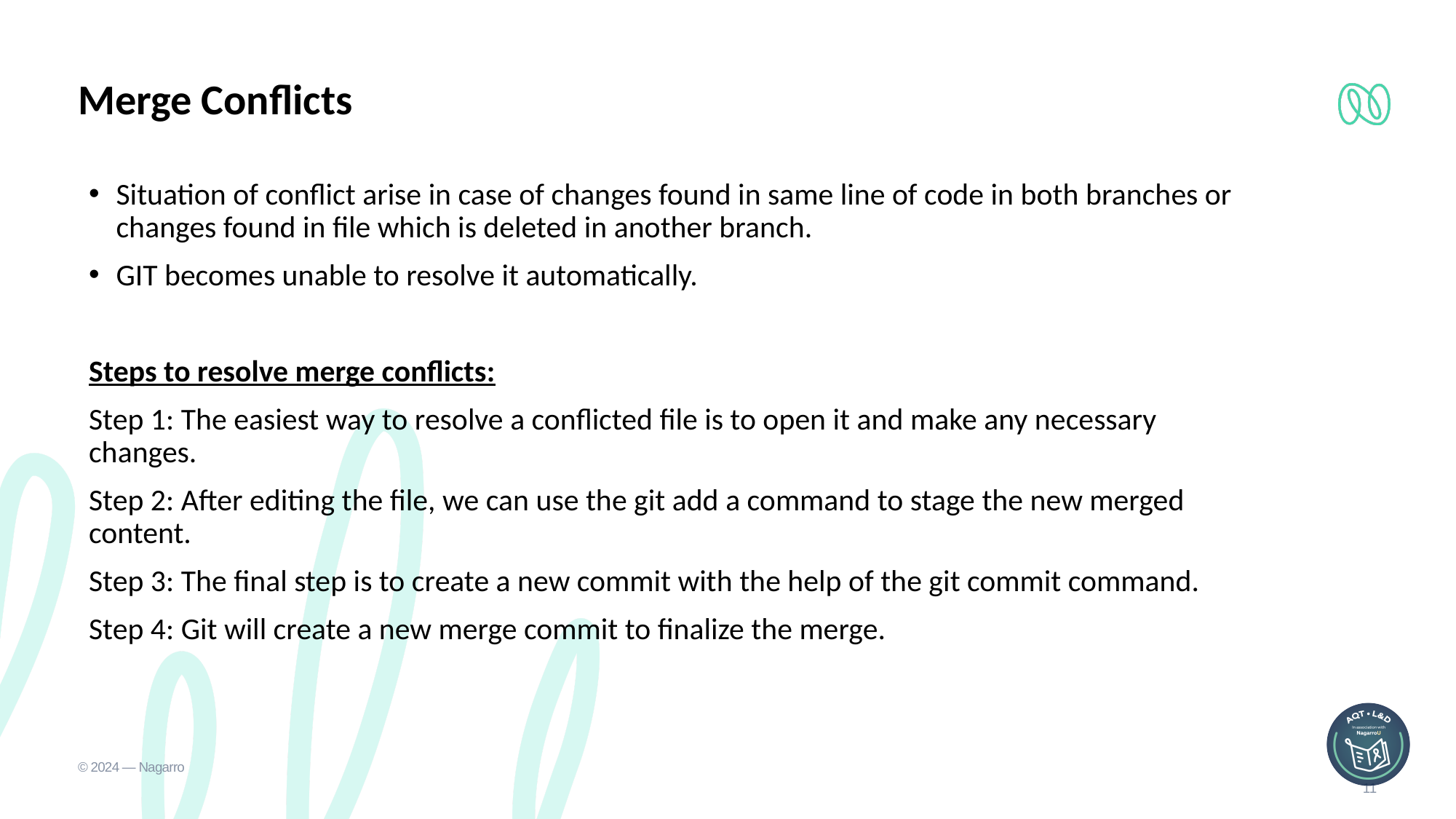

Merge Conflicts
Situation of conflict arise in case of changes found in same line of code in both branches or changes found in file which is deleted in another branch.
GIT becomes unable to resolve it automatically.

Steps to resolve merge conflicts:
Step 1: The easiest way to resolve a conflicted file is to open it and make any necessary changes.
Step 2: After editing the file, we can use the git add a command to stage the new merged content.
Step 3: The final step is to create a new commit with the help of the git commit command.
Step 4: Git will create a new merge commit to finalize the merge.